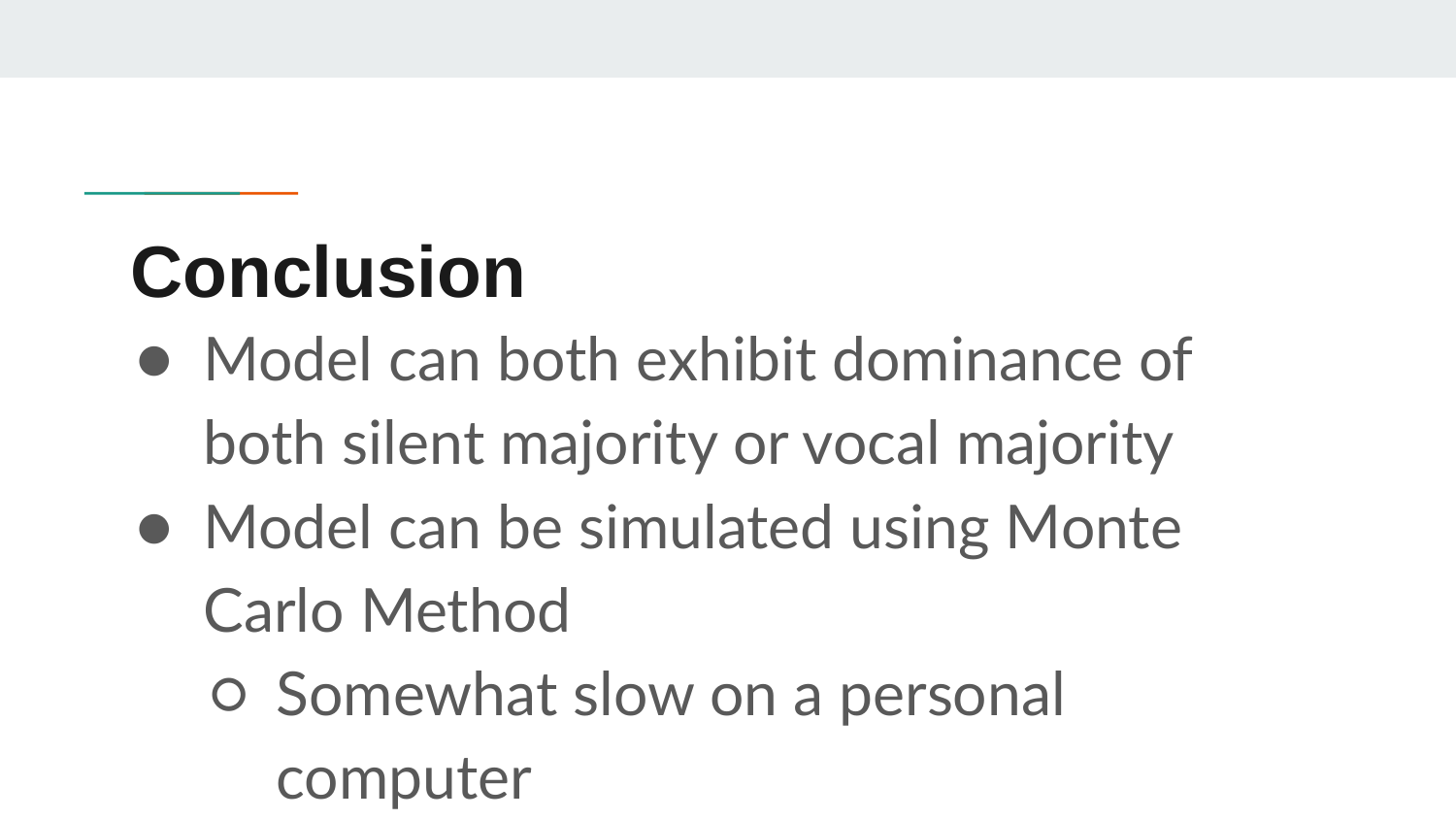

# Conclusion
Model can both exhibit dominance of both silent majority or vocal majority
Model can be simulated using Monte Carlo Method
Somewhat slow on a personal computer
Difficult to run optimization algorithms